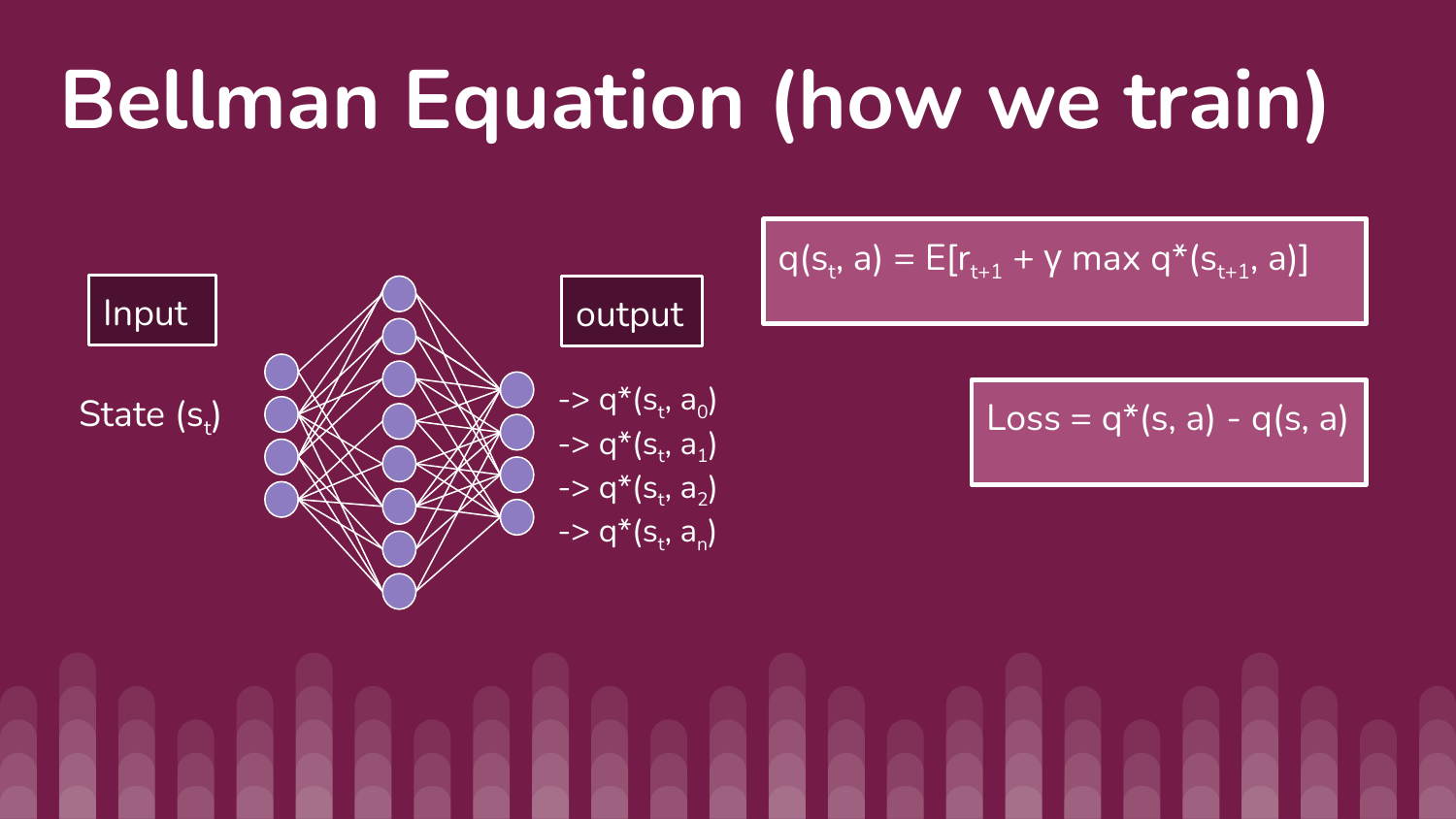

Bellman Equation (how we train)
q(st, a) = E[rt+1 + γ max q*(st+1, a)]
Input

output

-> q*(st, a0)
-> q*(st, a1)
-> q*(st, a2)
-> q*(st, an)

State (st)
Loss = q*(s, a) - q(s, a)